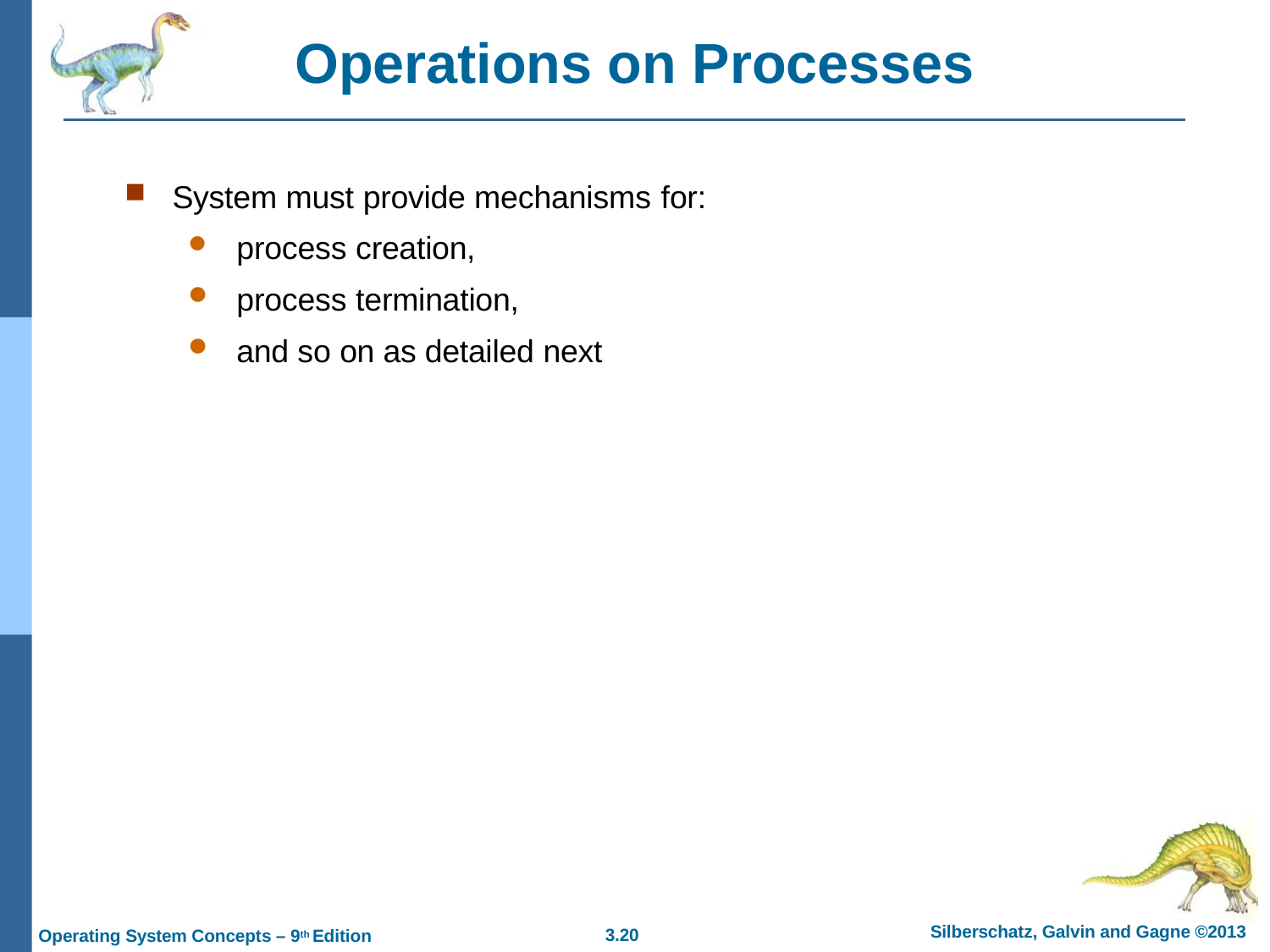

# Operations on Processes
System must provide mechanisms for:
process creation,
process termination,
and so on as detailed next
Silberschatz, Galvin and Gagne ©2013
3.20
Operating System Concepts – 9th Edition